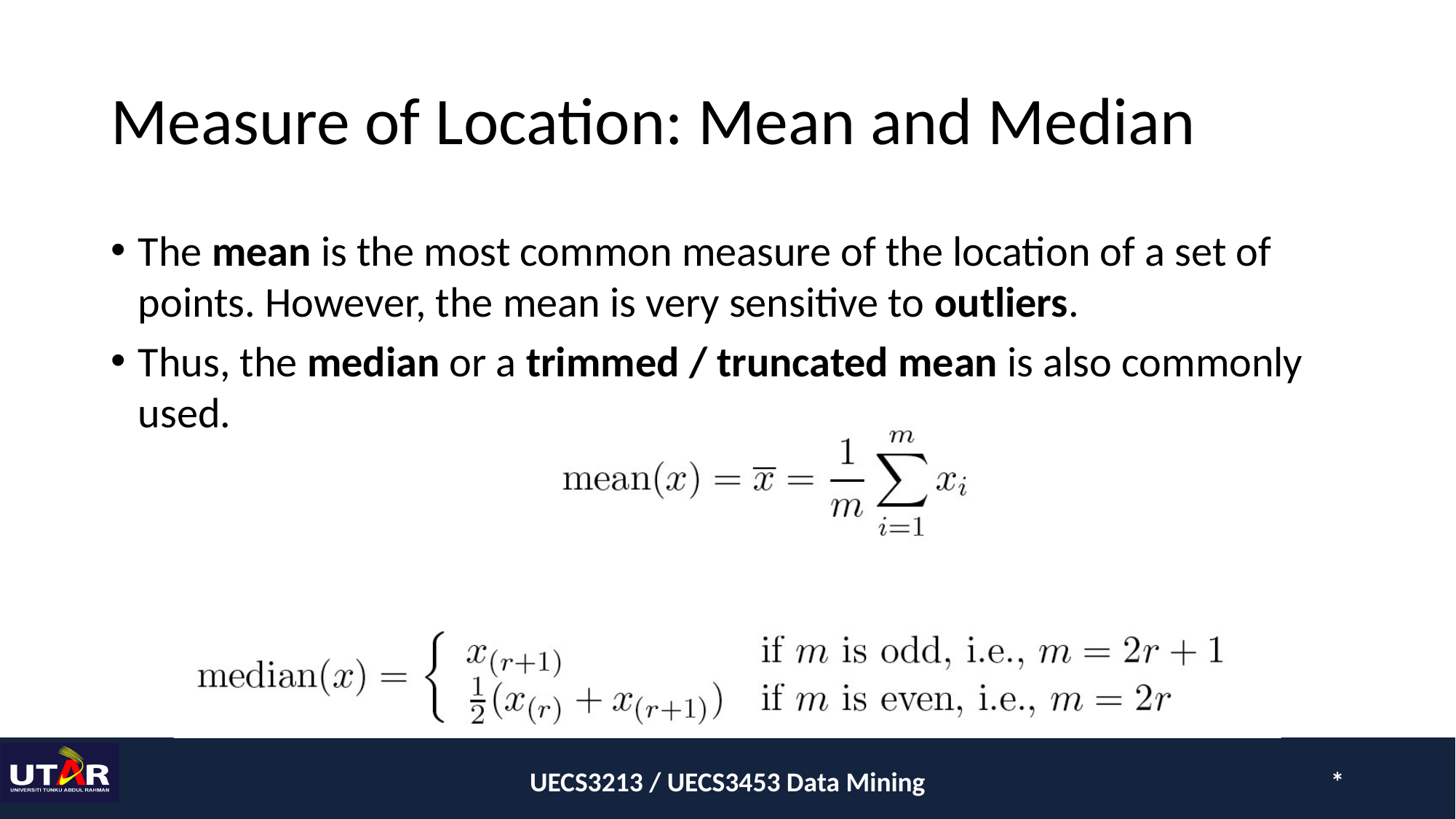

# Measure of Location: Mean and Median
The mean is the most common measure of the location of a set of points. However, the mean is very sensitive to outliers.
Thus, the median or a trimmed / truncated mean is also commonly used.

UECS3213 / UECS3453 Data Mining
*